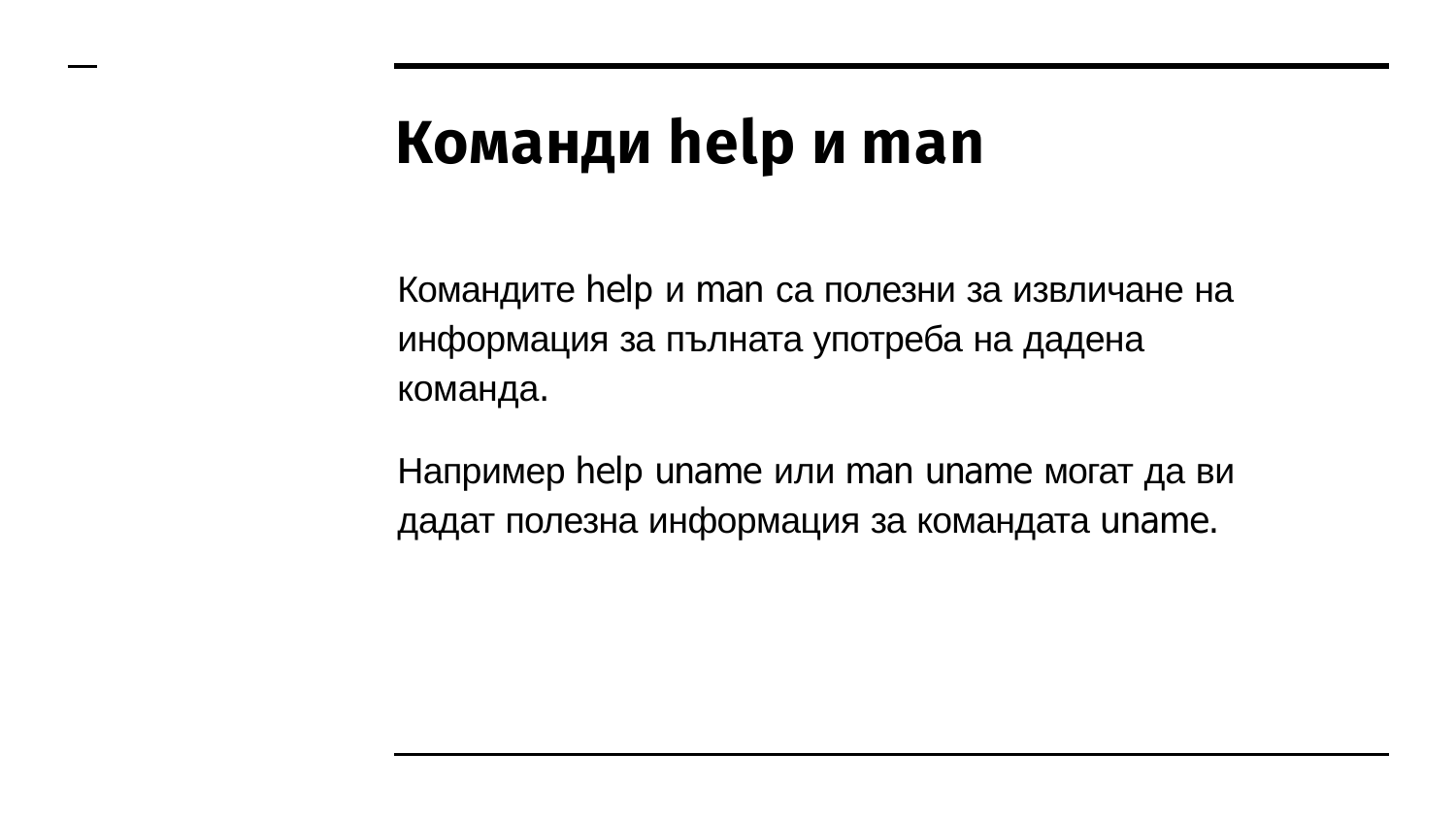

# Команди help и man
Командите help и man са полезни за извличане на информация за пълната употреба на дадена команда.
Например help uname или man uname могат да ви дадат полезна информация за командата uname.